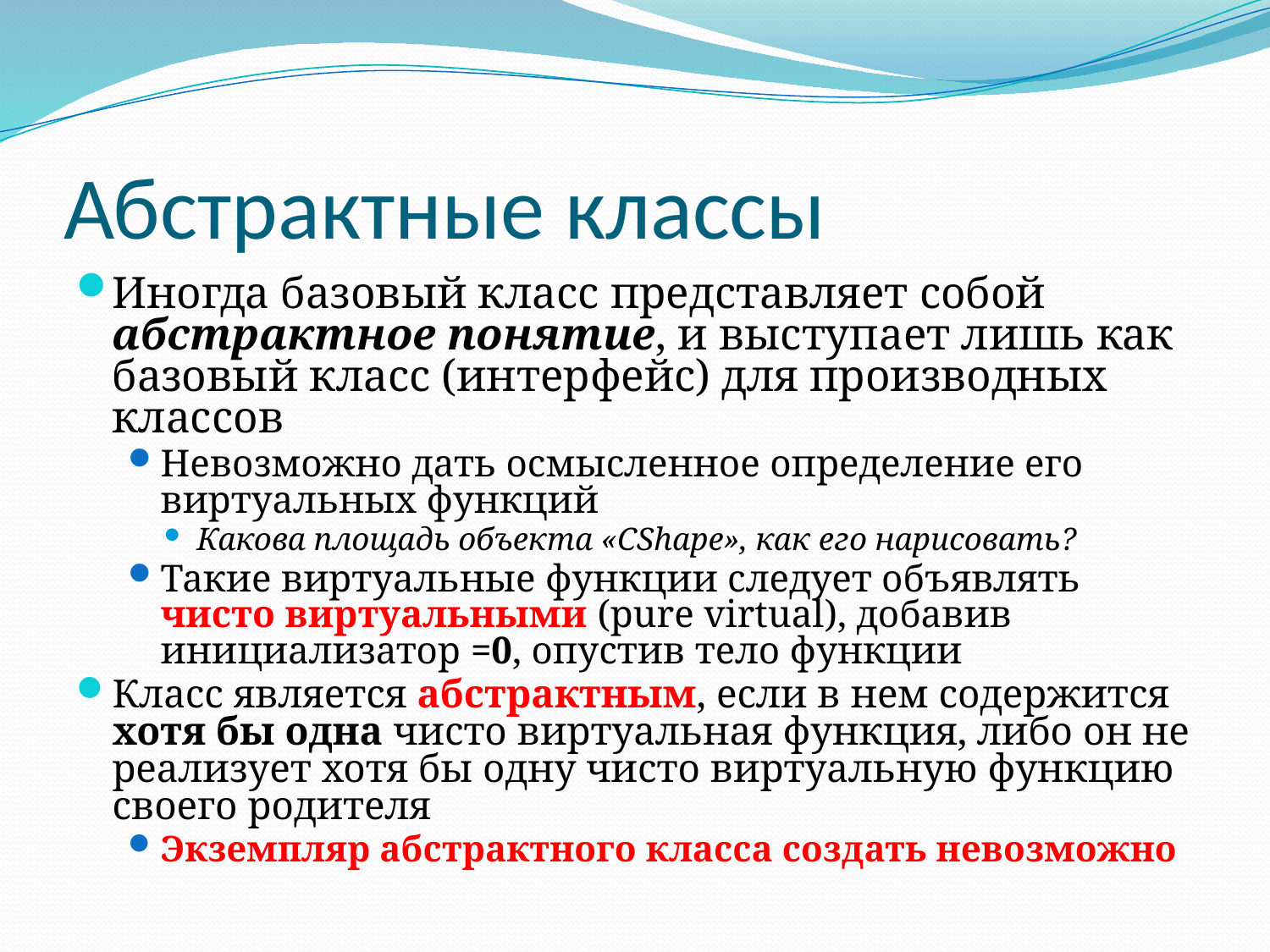

# Абстрактные классы
Иногда базовый класс представляет собой абстрактное понятие, и выступает лишь как базовый класс (интерфейс) для производных классов
Невозможно дать осмысленное определение его виртуальных функций
Какова площадь объекта «CShape», как его нарисовать?
Такие виртуальные функции следует объявлять чисто виртуальными (pure virtual), добавив инициализатор =0, опустив тело функции
Класс является абстрактным, если в нем содержится хотя бы одна чисто виртуальная функция, либо он не реализует хотя бы одну чисто виртуальную функцию своего родителя
Экземпляр абстрактного класса создать невозможно